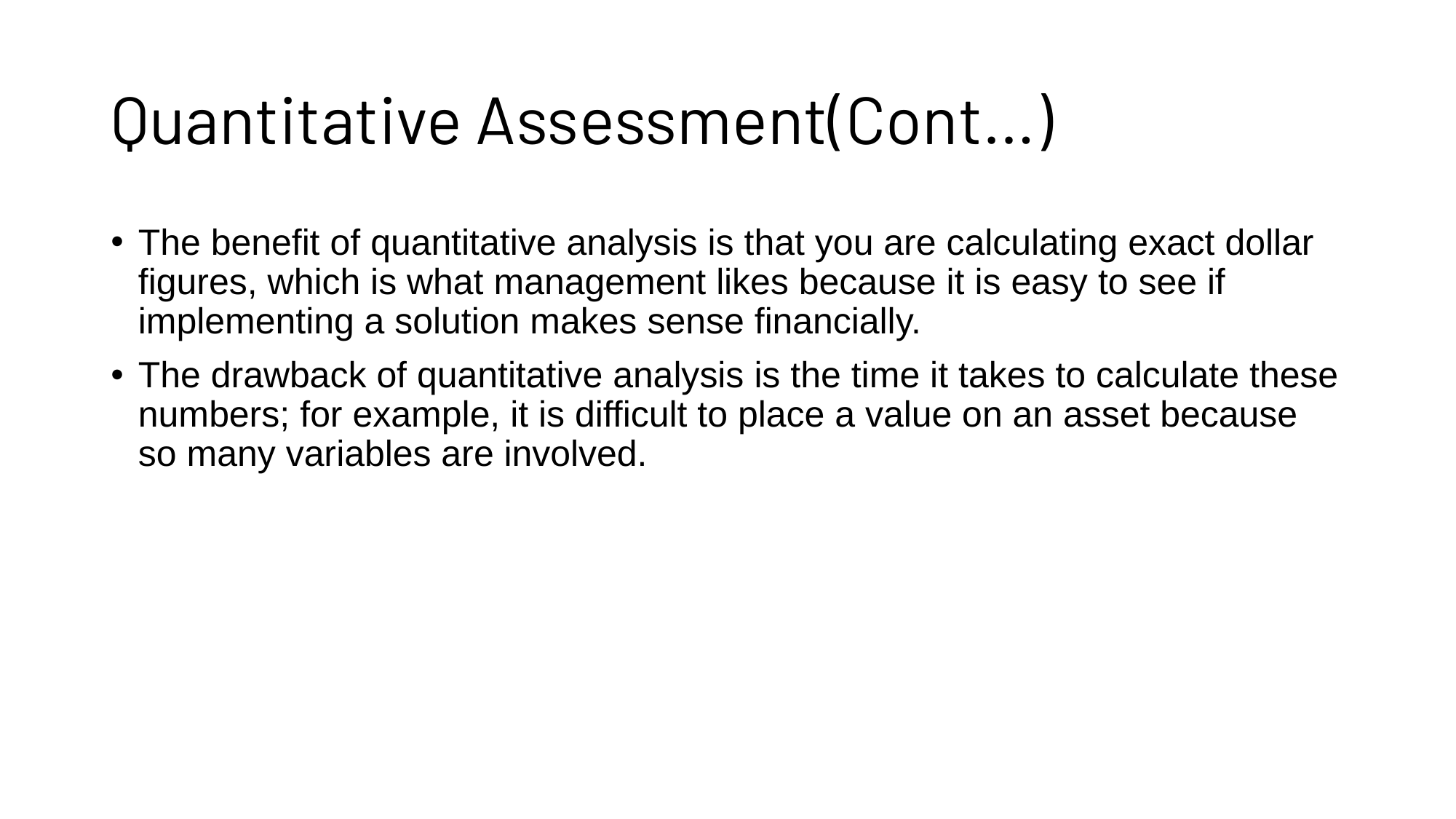

# Quantitative Assessment(Cont…)
The benefit of quantitative analysis is that you are calculating exact dollar figures, which is what management likes because it is easy to see if implementing a solution makes sense financially.
The drawback of quantitative analysis is the time it takes to calculate these numbers; for example, it is difficult to place a value on an asset because so many variables are involved.